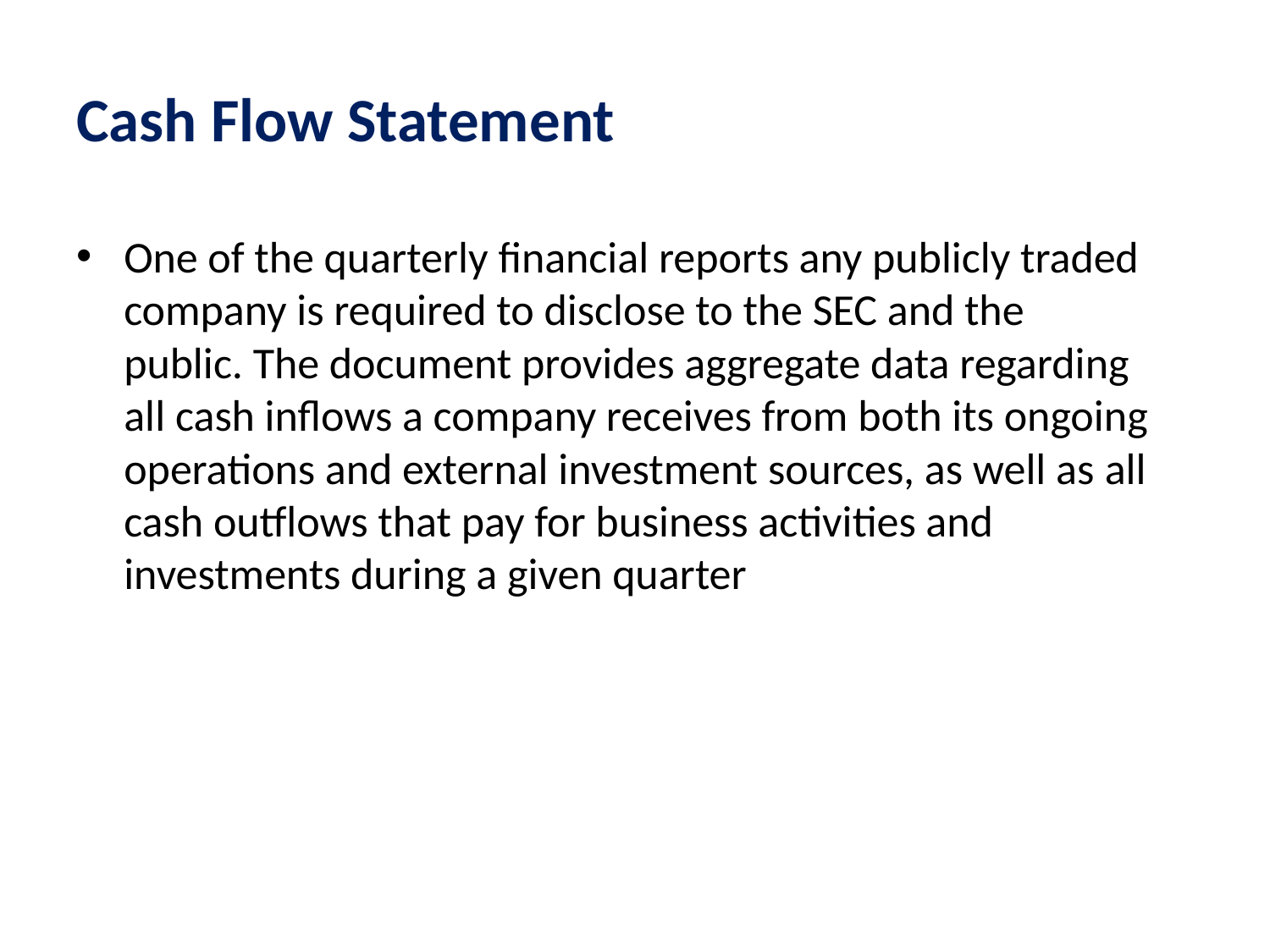

# Cash Flow Statement
One of the quarterly financial reports any publicly traded company is required to disclose to the SEC and the public. The document provides aggregate data regarding all cash inflows a company receives from both its ongoing operations and external investment sources, as well as all cash outflows that pay for business activities and investments during a given quarter